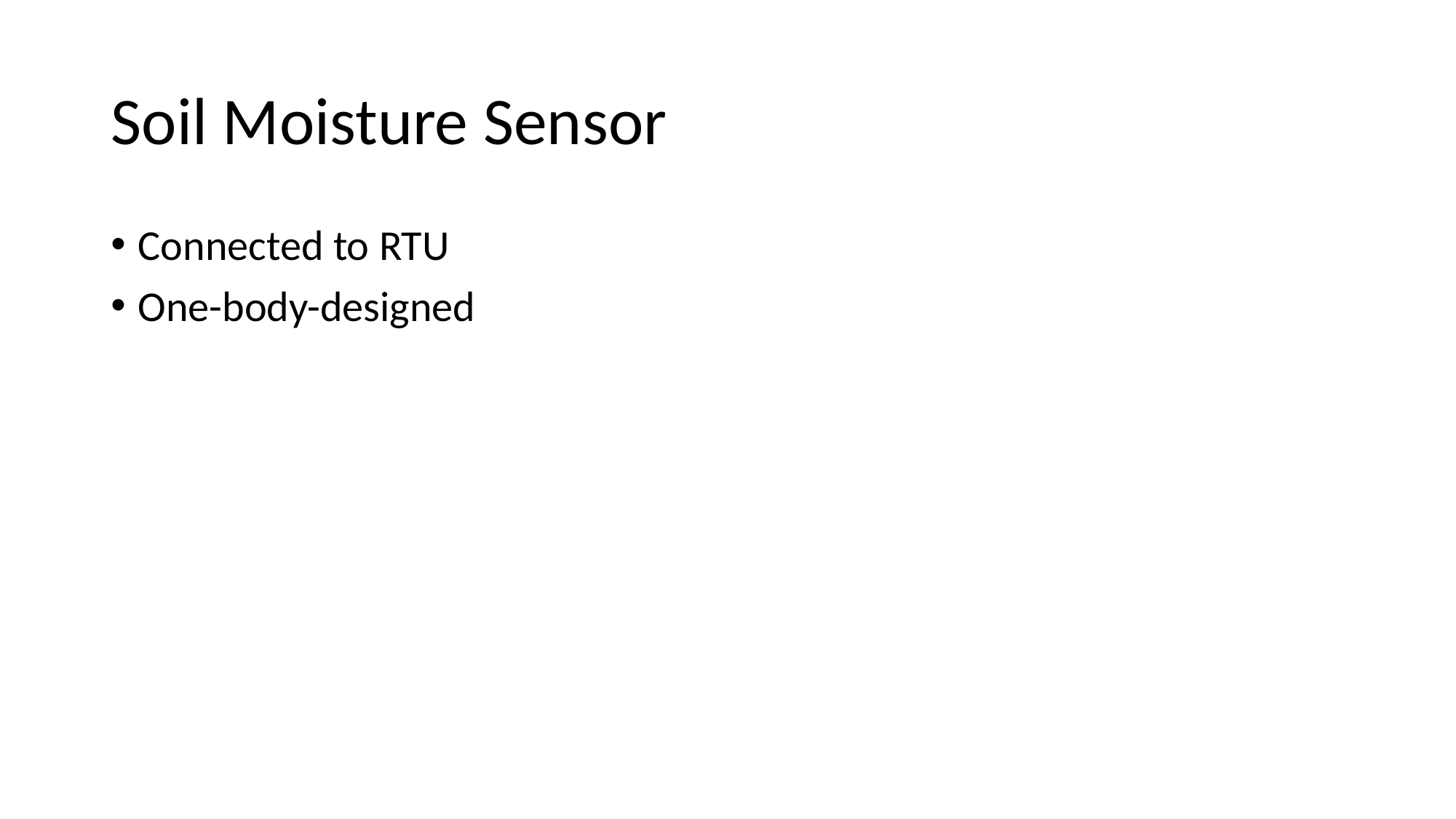

# Soil Moisture Sensor
Connected to RTU
One-body-designed